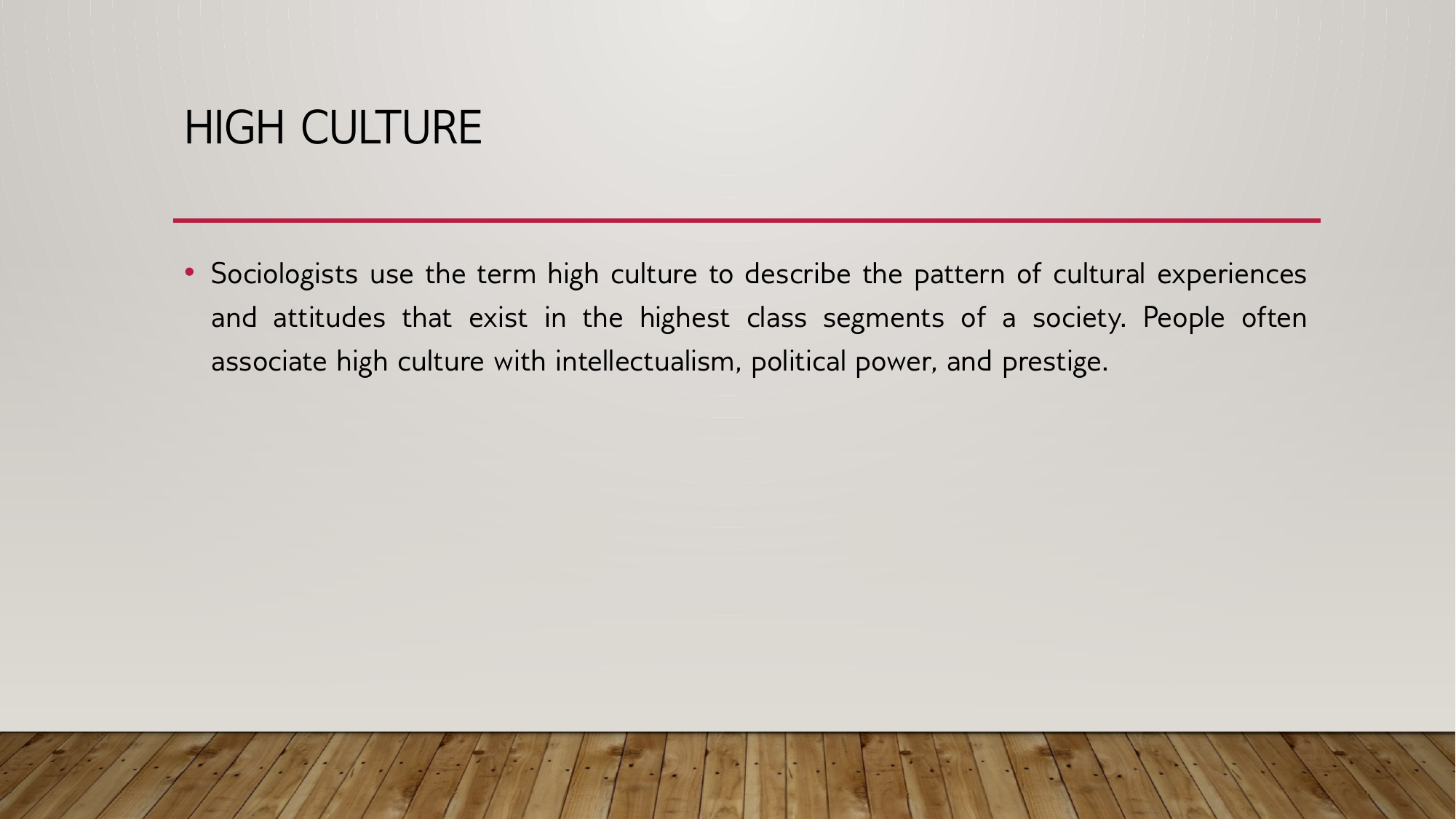

# High Culture
Sociologists use the term high culture to describe the pattern of cultural experiences and attitudes that exist in the highest class segments of a society. People often associate high culture with intellectualism, political power, and prestige.